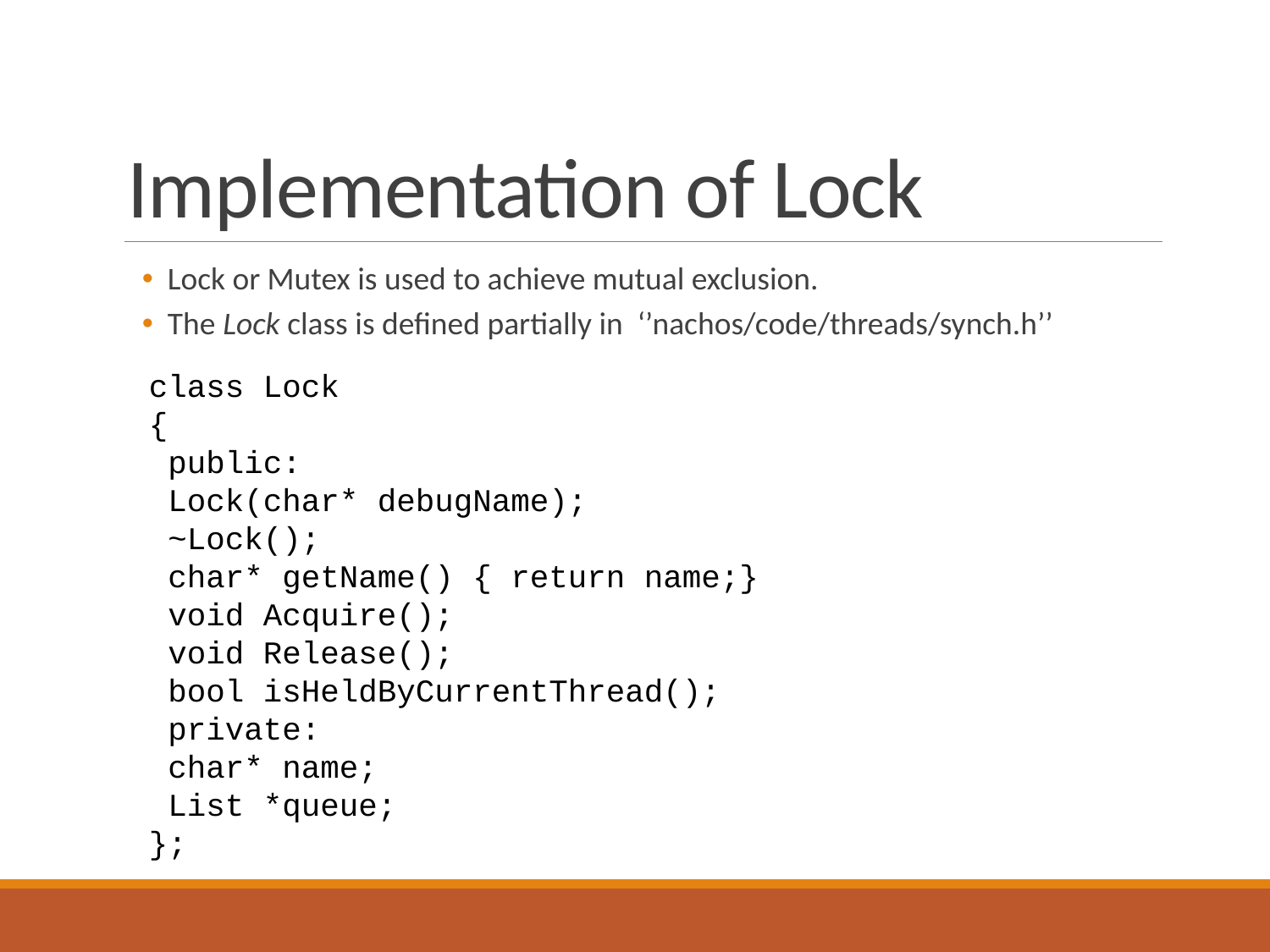

# Implementation of Lock
Lock or Mutex is used to achieve mutual exclusion.
The Lock class is defined partially in  ‘’nachos/code/threads/synch.h’’

class Lock
{
 public:
 Lock(char* debugName);
 ~Lock();
 char* getName() { return name;}
 void Acquire();
 void Release();
 bool isHeldByCurrentThread();
 private:
 char* name;
 List *queue;
};